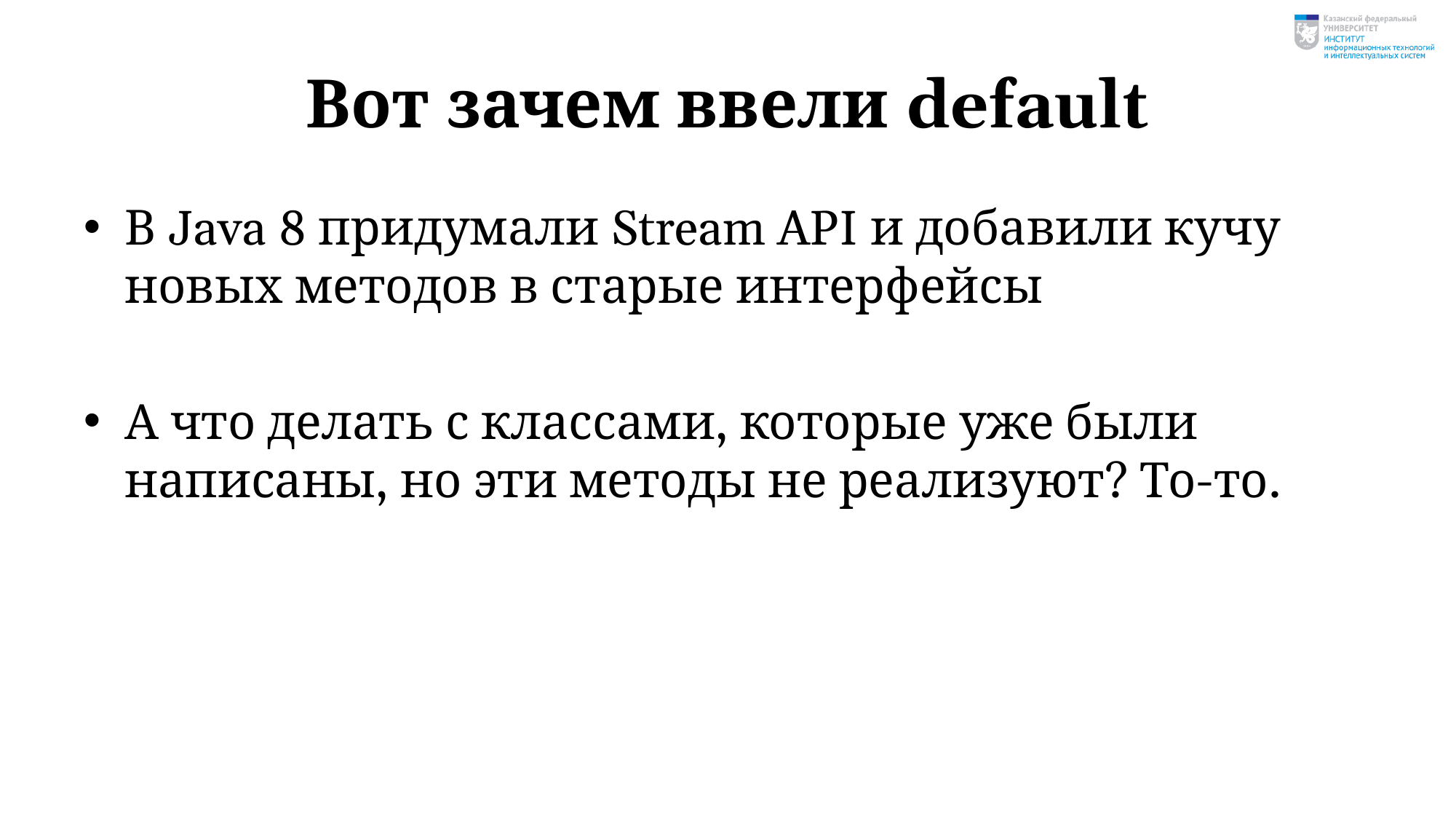

# Вот зачем ввели default
В Java 8 придумали Stream API и добавили кучу новых методов в старые интерфейсы

А что делать с классами, которые уже были написаны, но эти методы не реализуют? То-то.